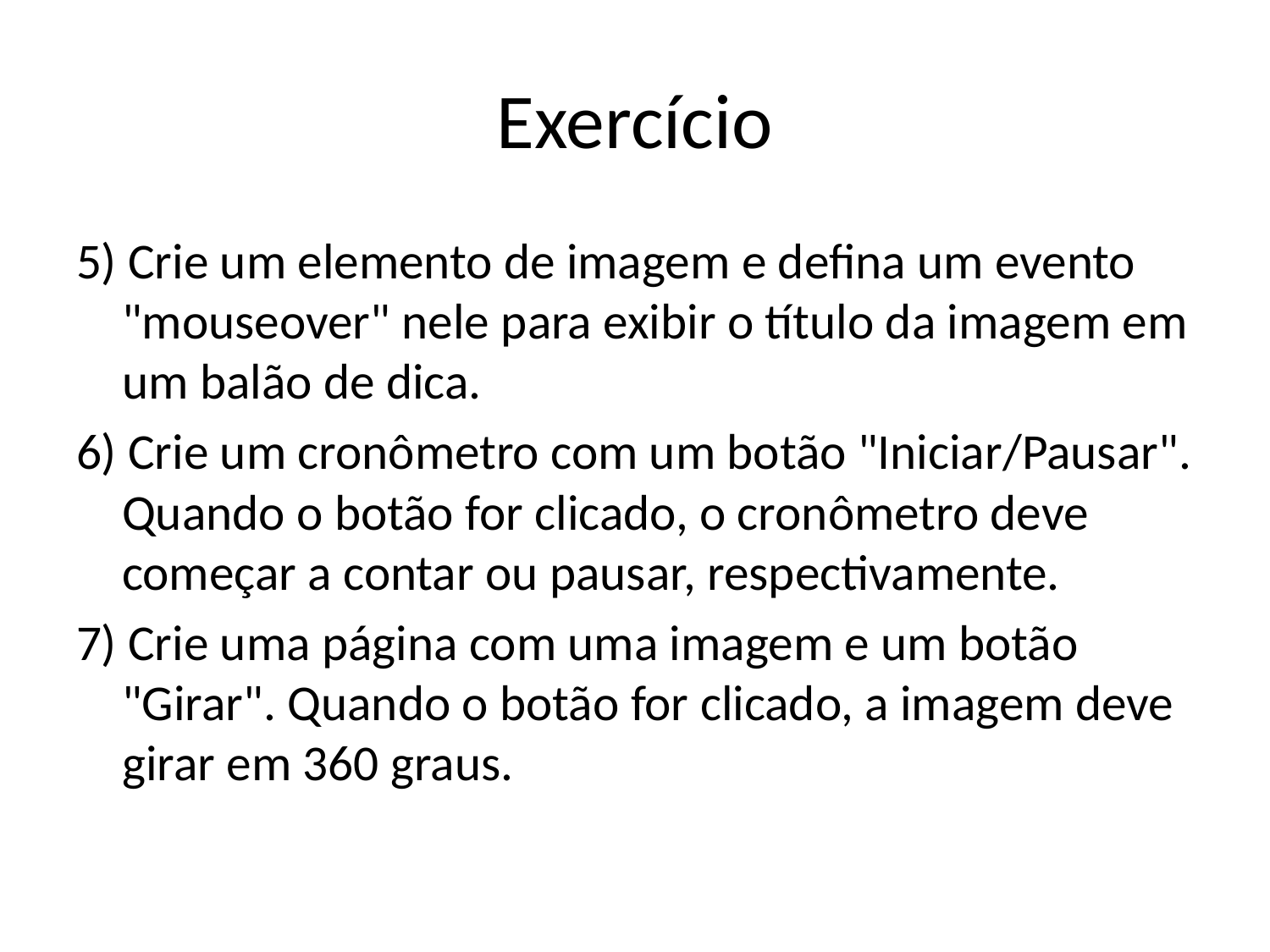

# Exercício
5) Crie um elemento de imagem e defina um evento "mouseover" nele para exibir o título da imagem em um balão de dica.
6) Crie um cronômetro com um botão "Iniciar/Pausar". Quando o botão for clicado, o cronômetro deve começar a contar ou pausar, respectivamente.
7) Crie uma página com uma imagem e um botão "Girar". Quando o botão for clicado, a imagem deve girar em 360 graus.